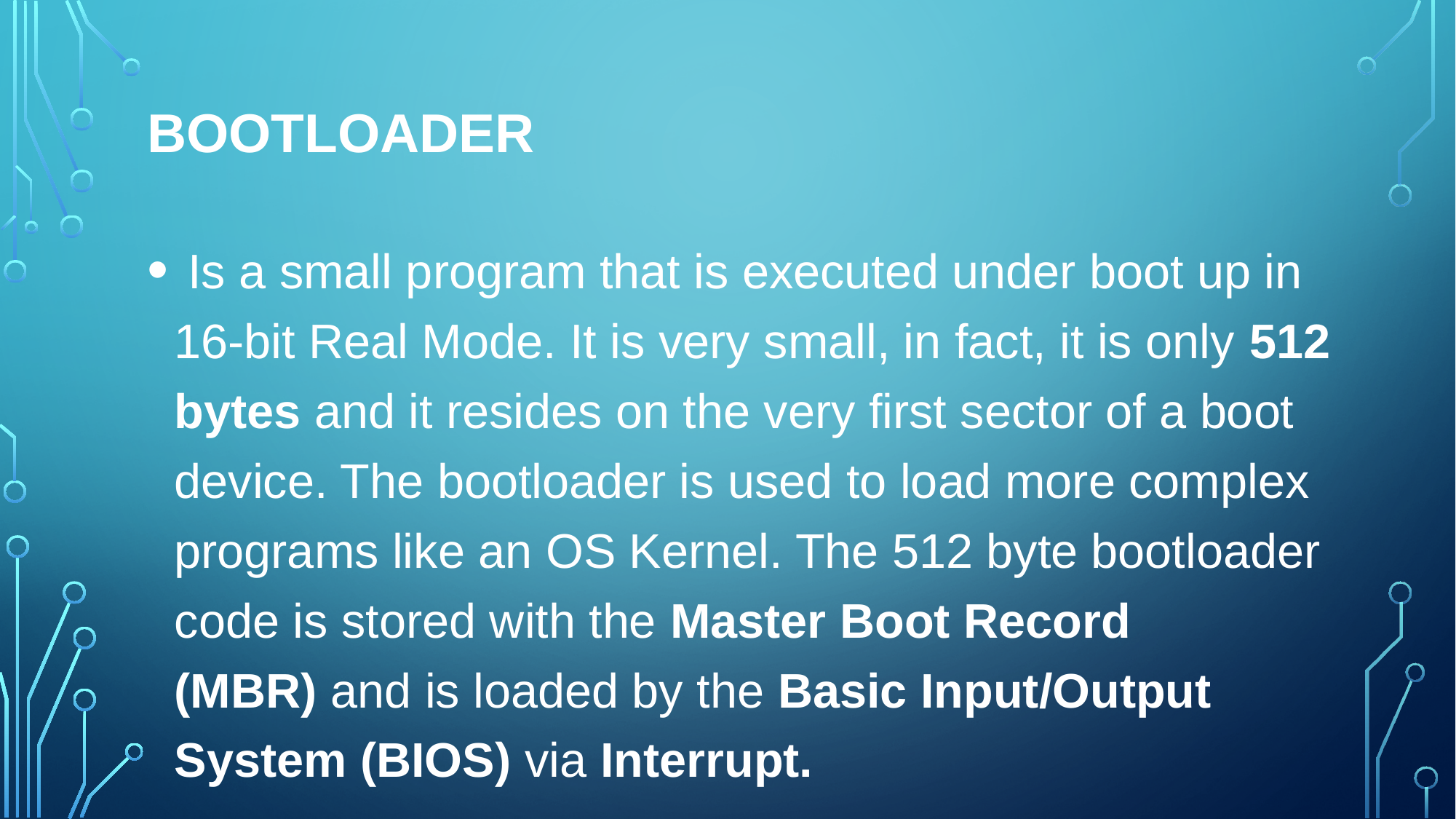

# Bootloader
 Is a small program that is executed under boot up in 16-bit Real Mode. It is very small, in fact, it is only 512 bytes and it resides on the very first sector of a boot device. The bootloader is used to load more complex programs like an OS Kernel. The 512 byte bootloader code is stored with the Master Boot Record (MBR) and is loaded by the Basic Input/Output System (BIOS) via Interrupt.